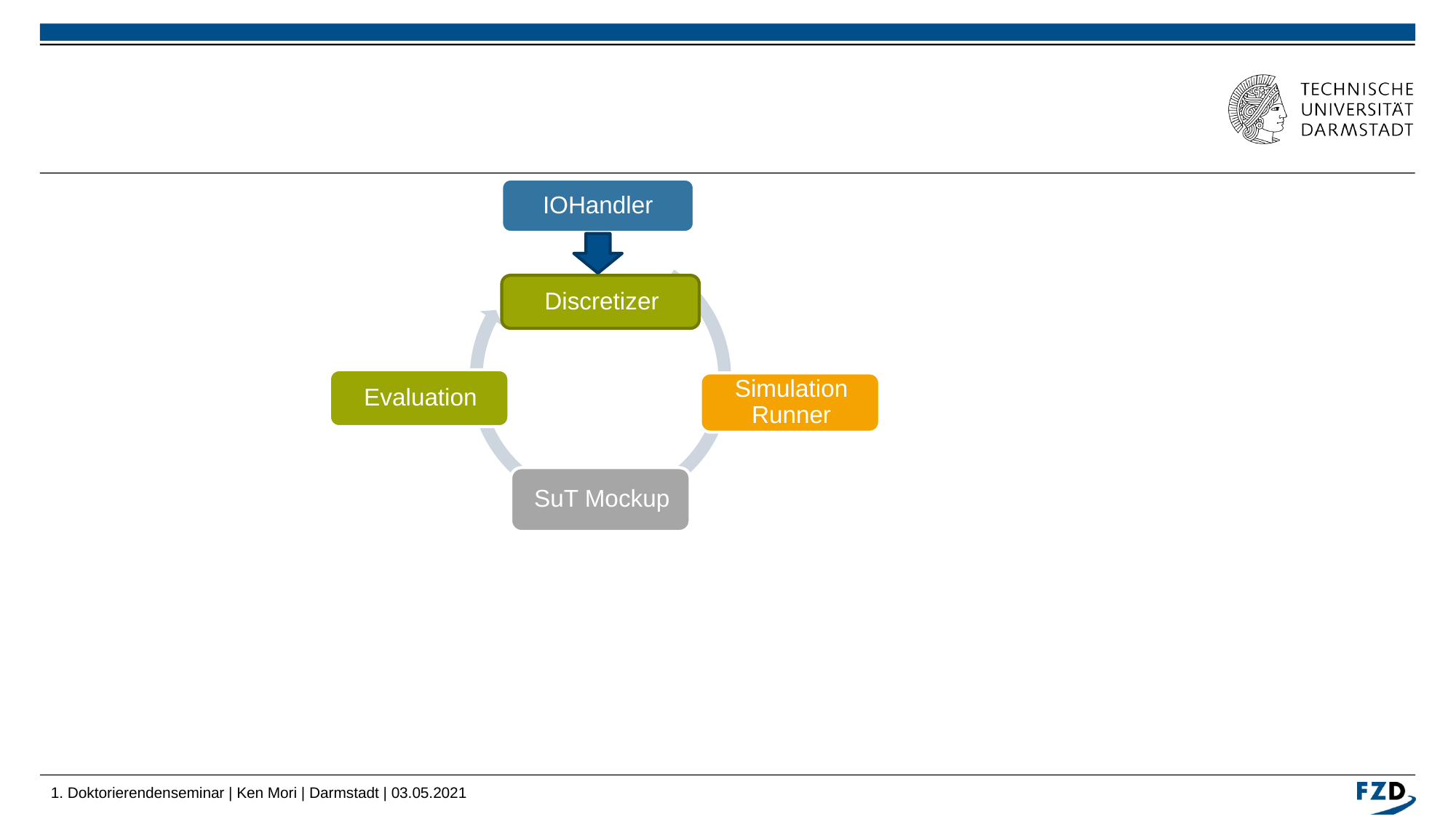

#

IOHandler

Discretizer
Simulation Runner
SuT Mockup
Evaluation